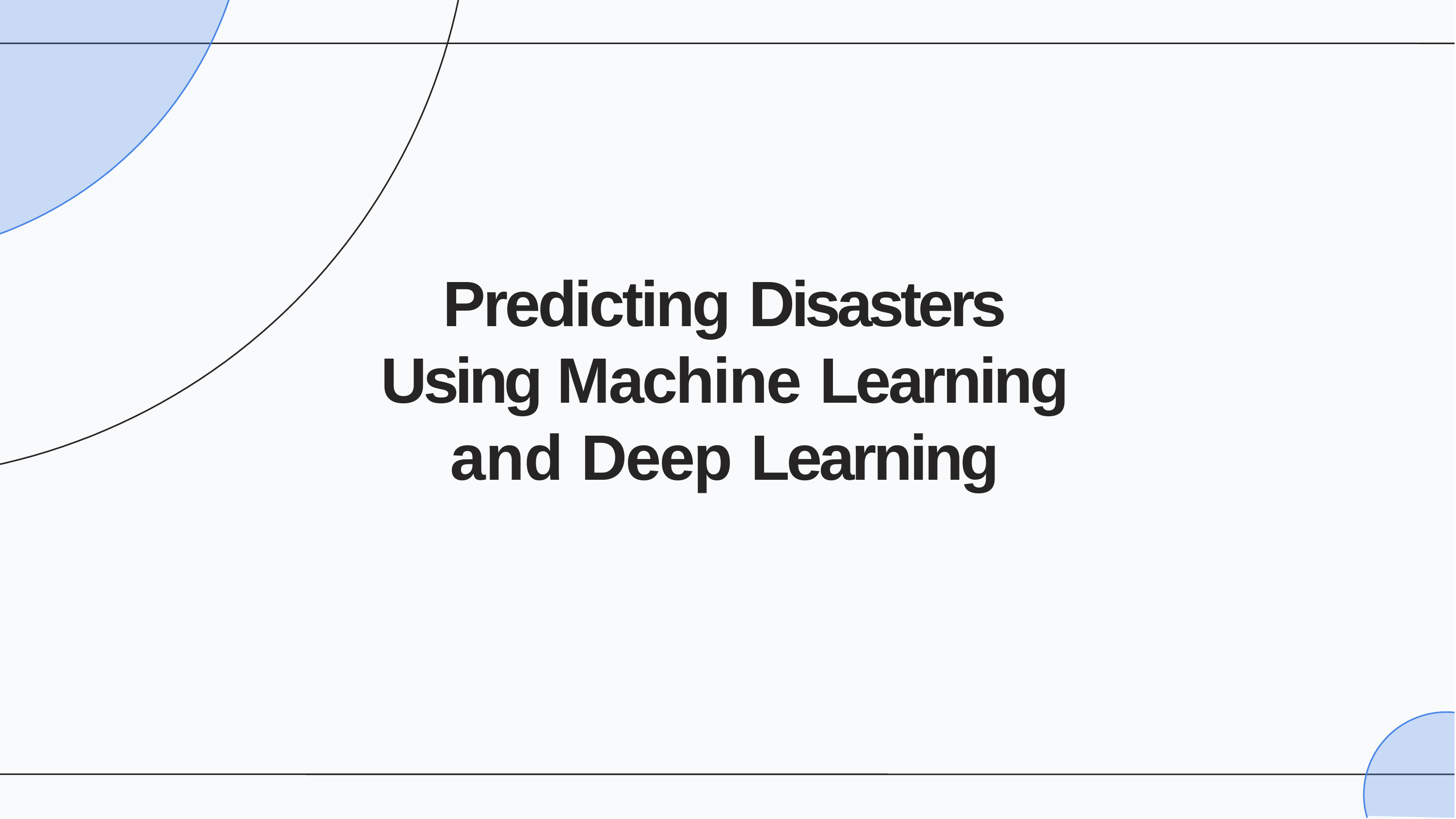

# Predicting Disasters Using Machine Learning and Deep Learning